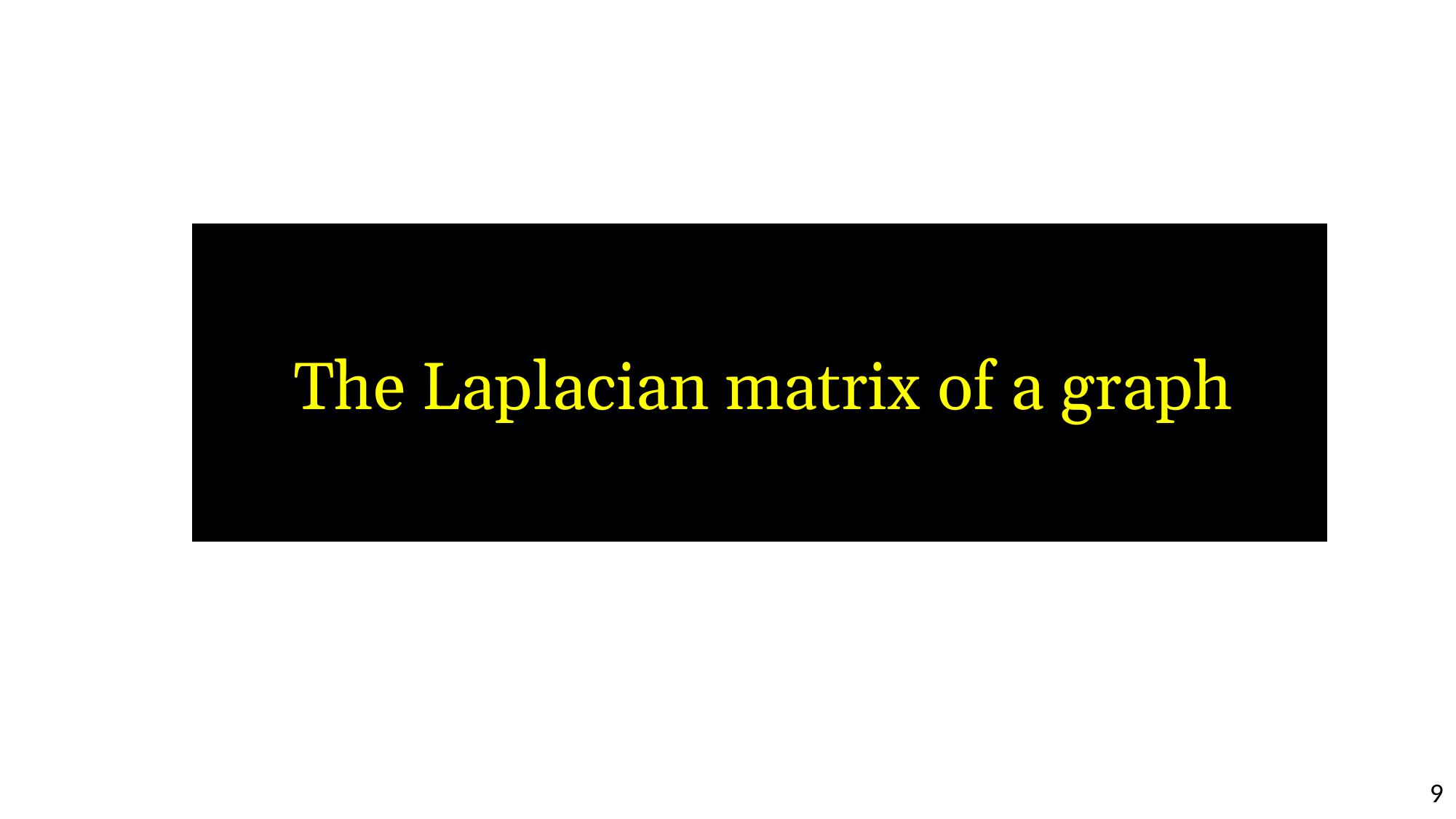

The Laplacian matrix of a graph
9